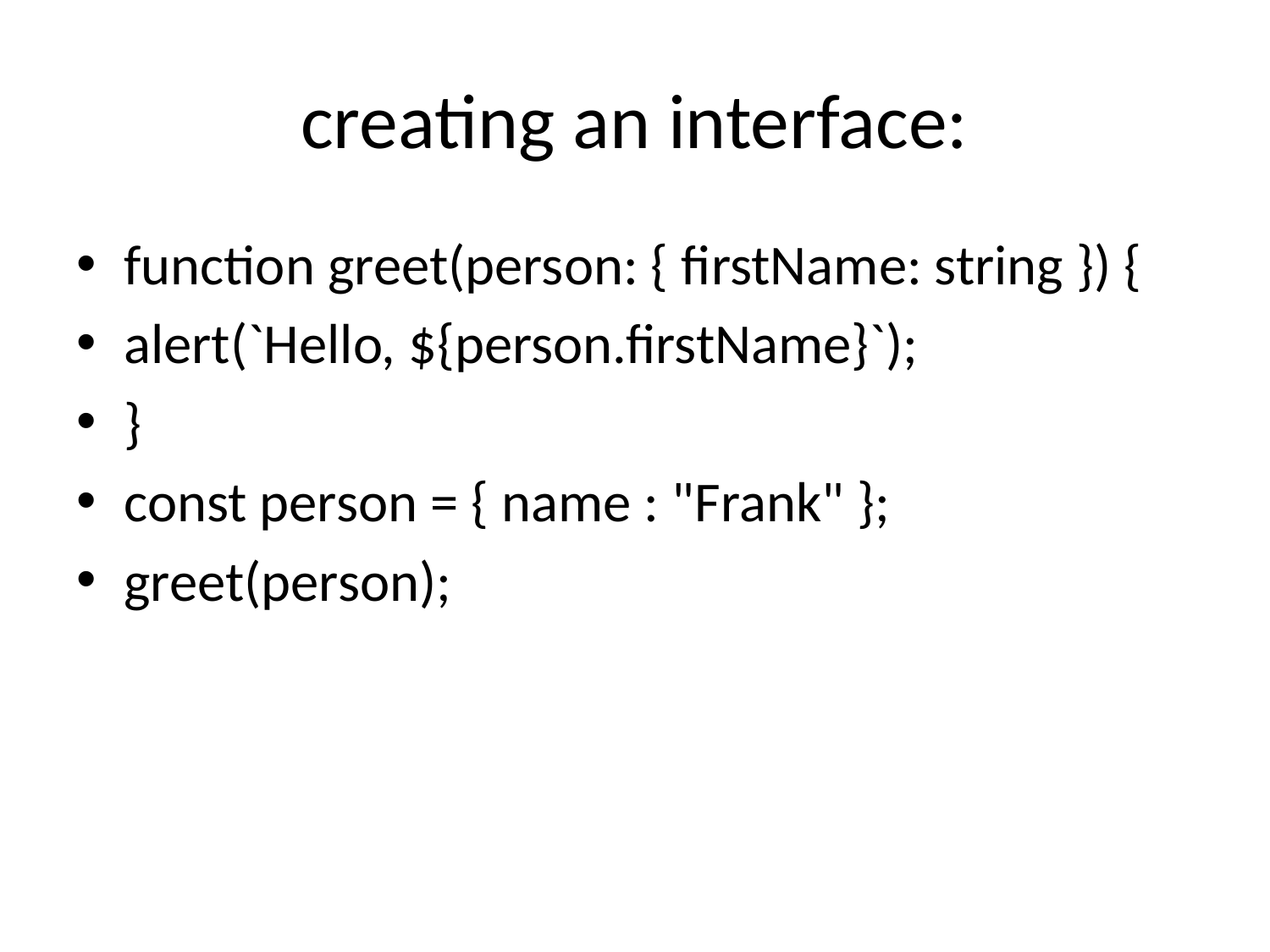

# creating an interface:
function greet(person: { firstName: string }) {
alert(`Hello, ${person.firstName}`);
}
const person = { name : "Frank" };
greet(person);